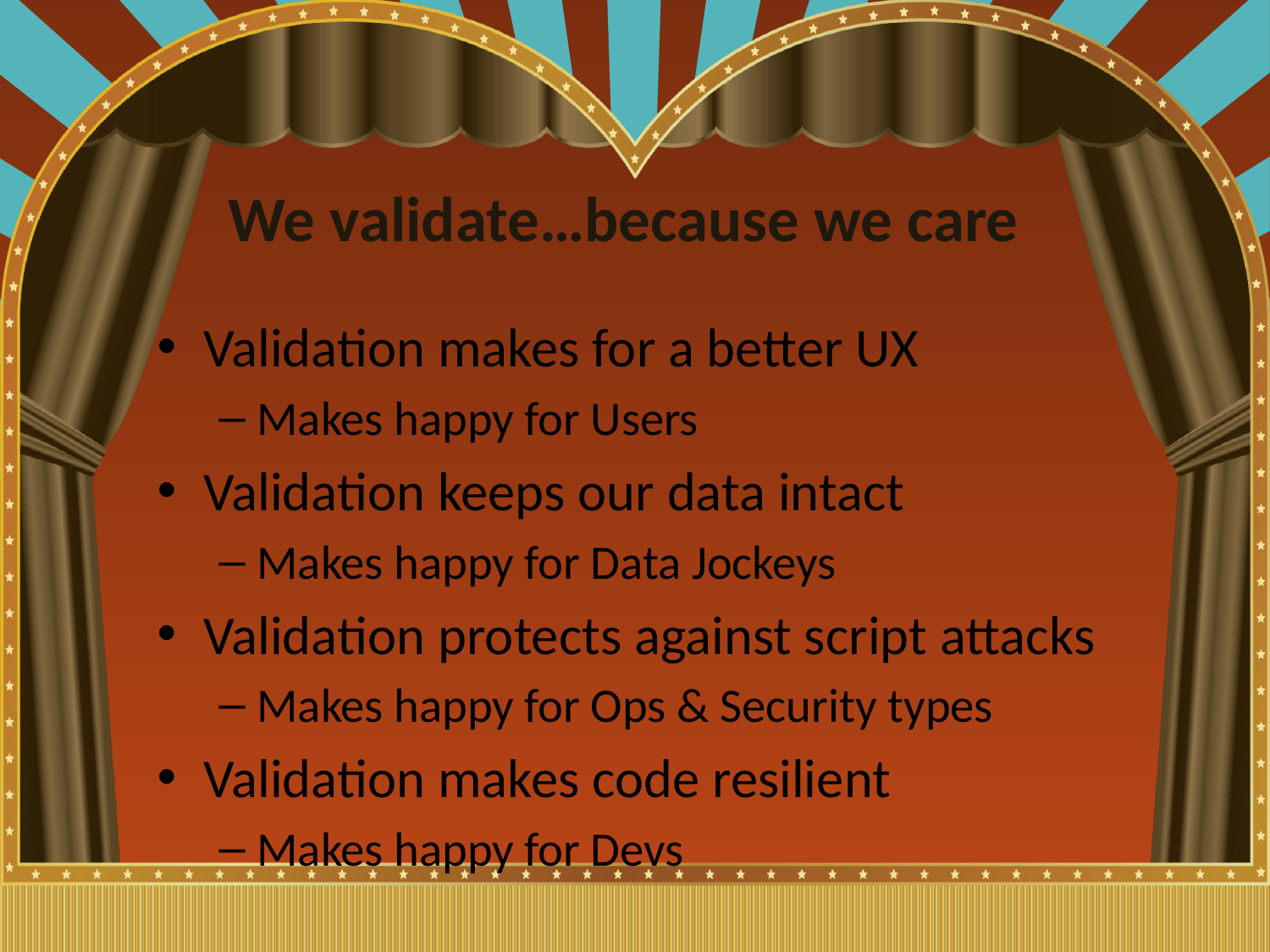

# We validate…because we care
Validation makes for a better UX
Makes happy for Users
Validation keeps our data intact
Makes happy for Data Jockeys
Validation protects against script attacks
Makes happy for Ops & Security types
Validation makes code resilient
Makes happy for Devs